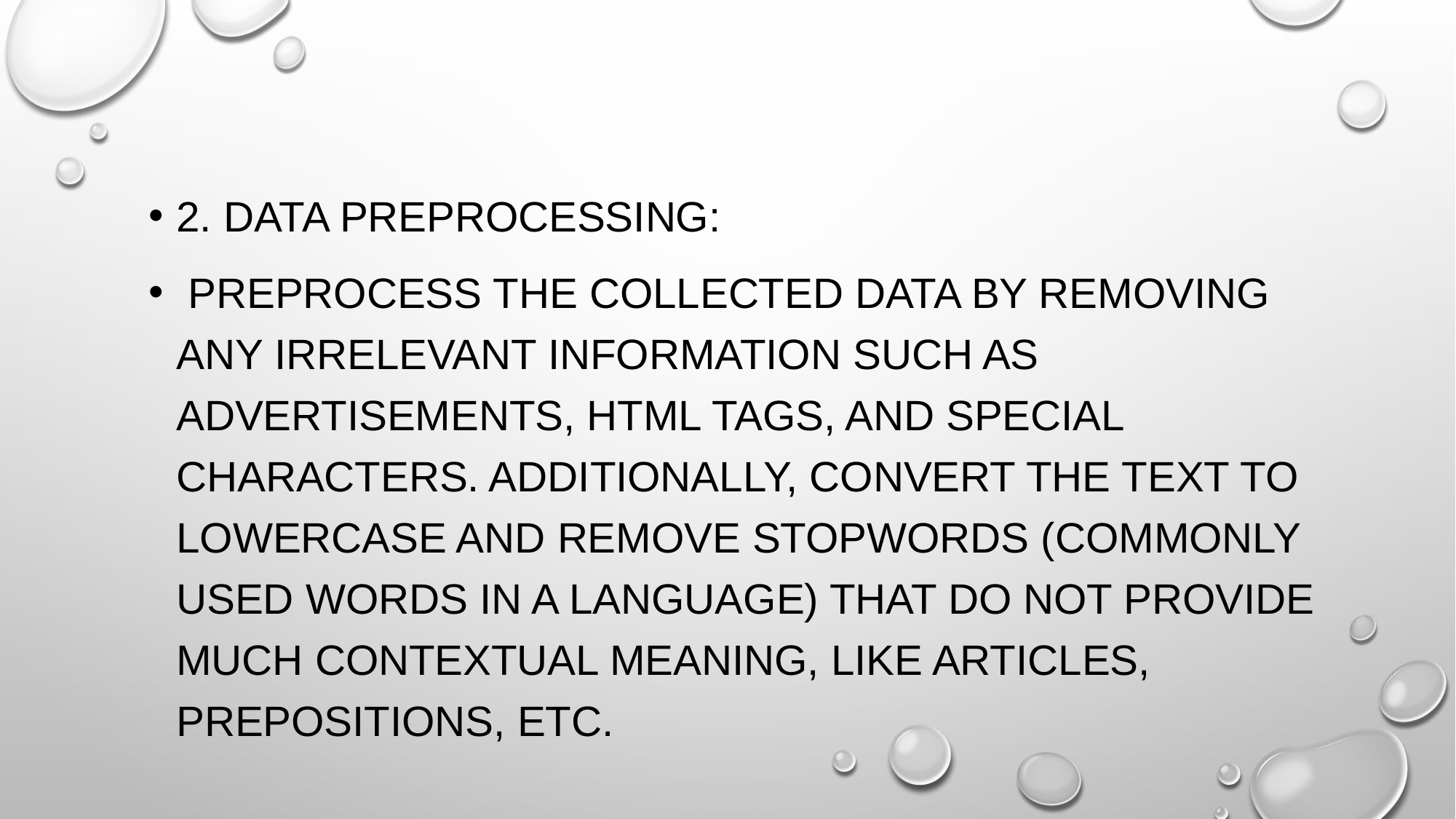

2. Data Preprocessing:
 Preprocess the collected data by removing any irrelevant information such as advertisements, HTML tags, and special characters. Additionally, convert the text to lowercase and remove stopwords (commonly used words in a language) that do not provide much contextual meaning, like articles, prepositions, etc.